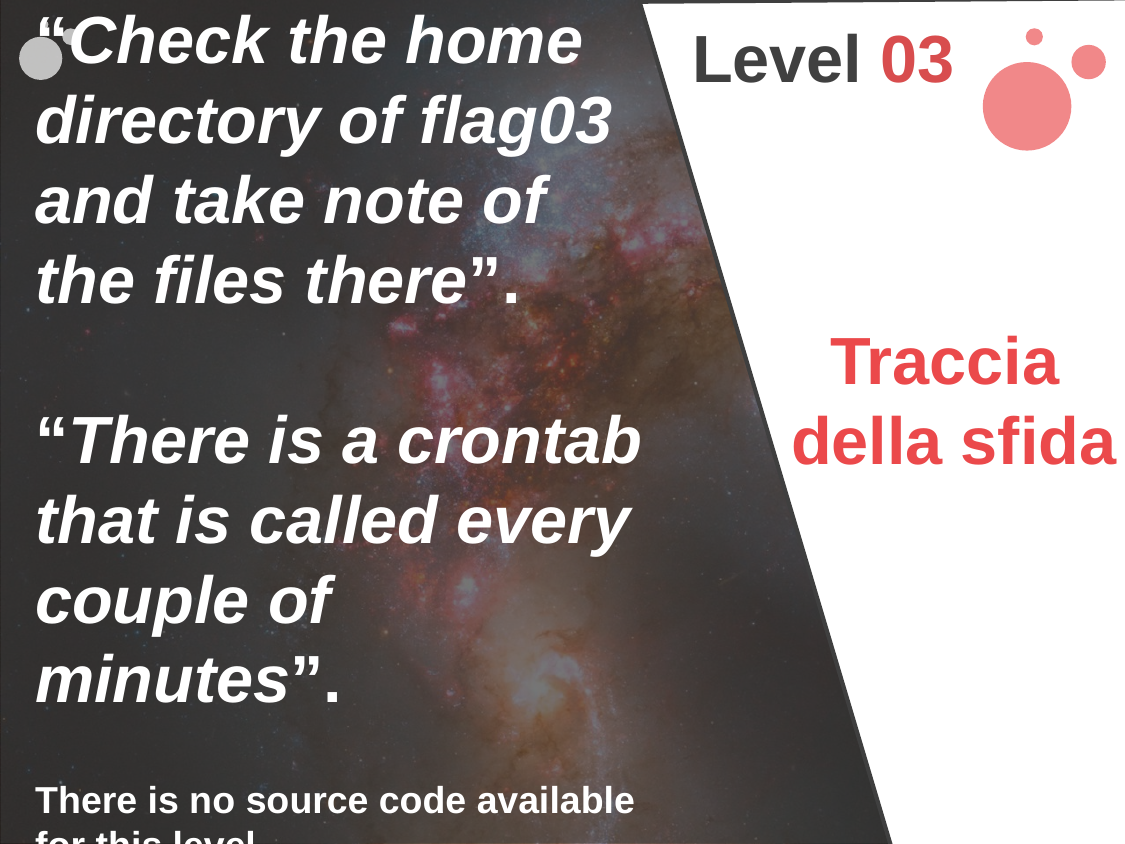

Level 03

“Check the home directory of flag03 and take note of the files there”.

“There is a crontab that is called every couple of minutes”.

There is no source code available for this level.
Traccia
 della sfida